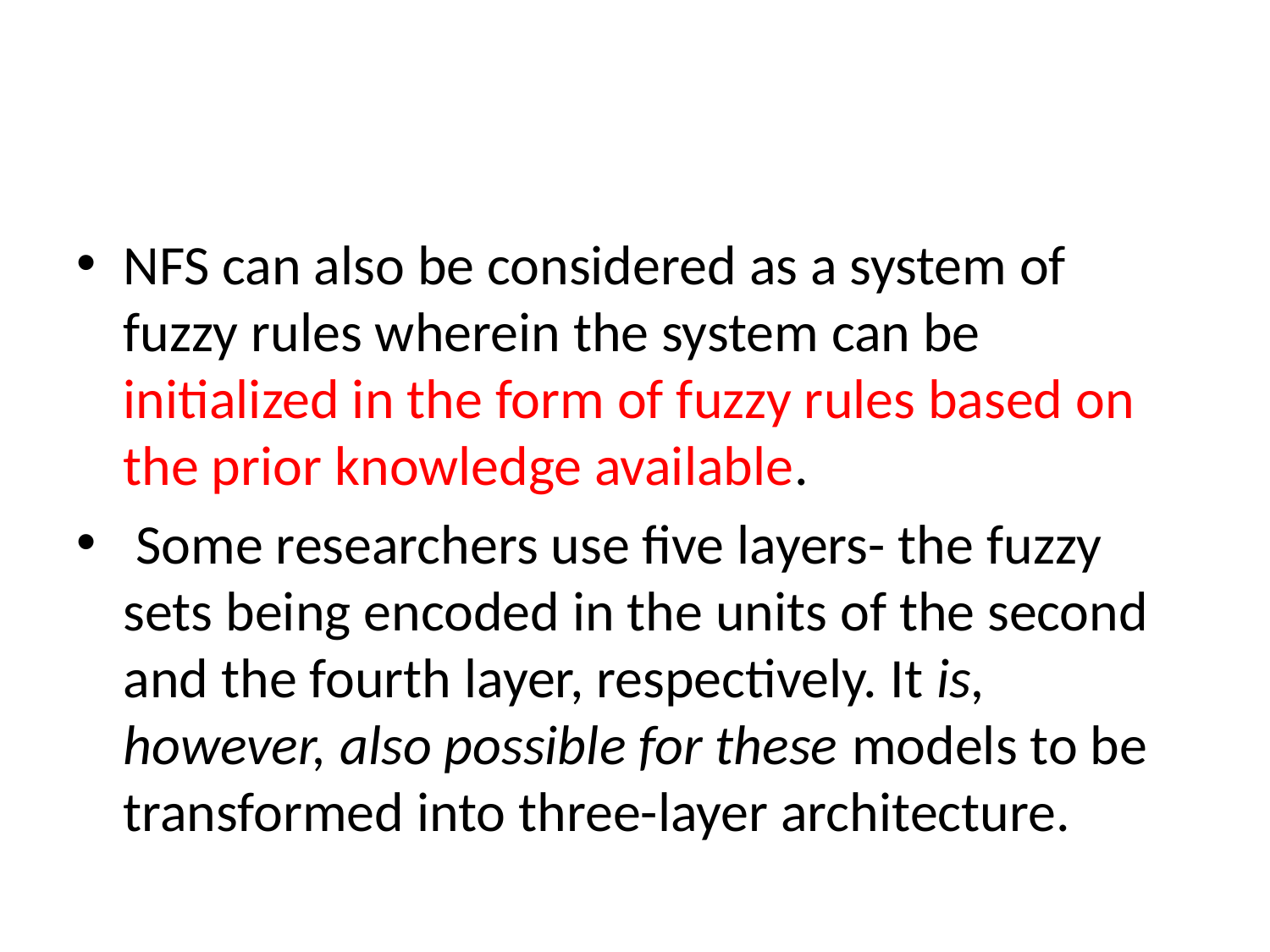

#
NFS can also be considered as a system of fuzzy rules wherein the system can be initialized in the form of fuzzy rules based on the prior knowledge available.
 Some researchers use five layers- the fuzzy sets being encoded in the units of the second and the fourth layer, respectively. It is, however, also possible for these models to be transformed into three-layer architecture.